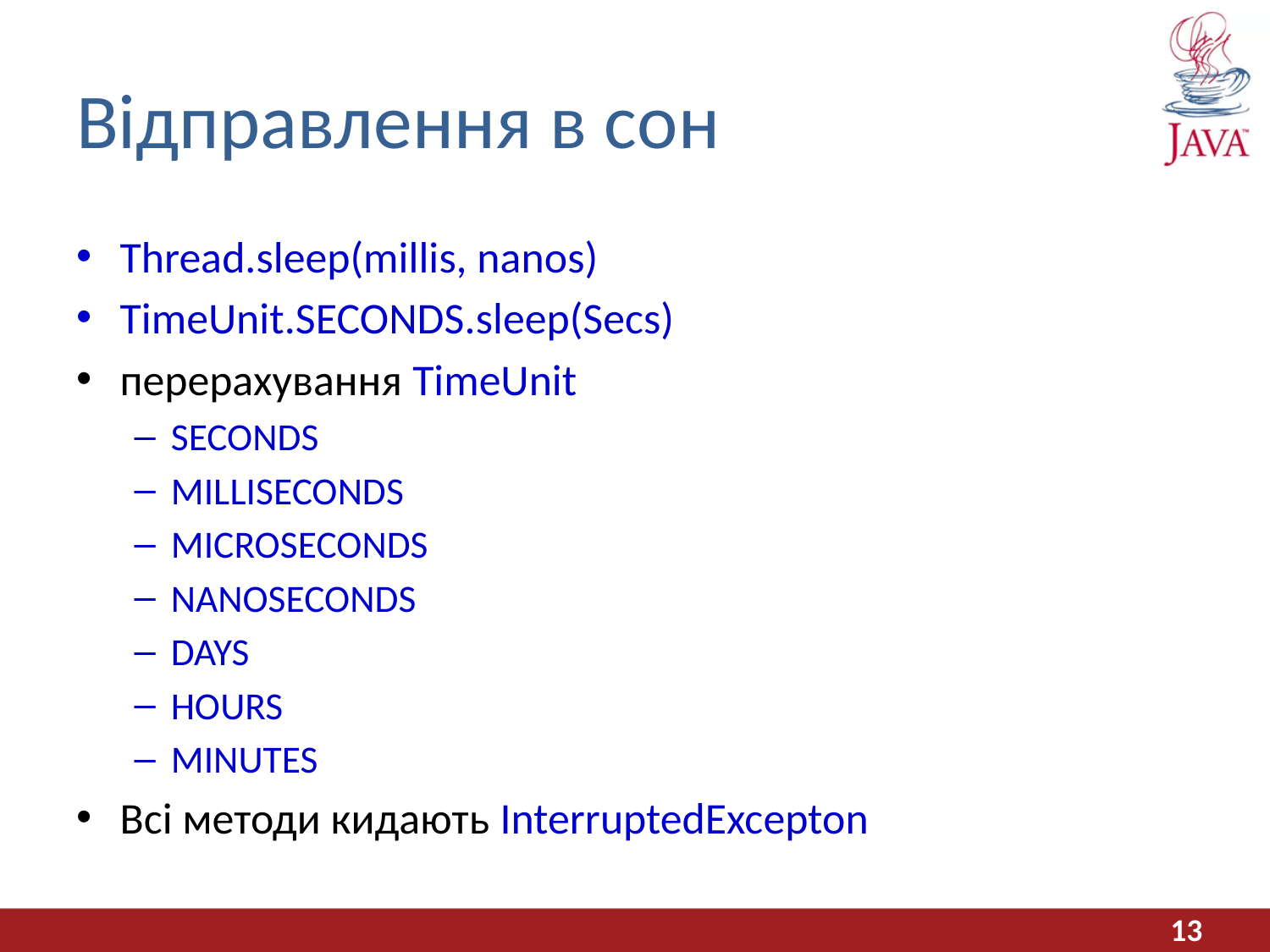

# Відправлення в сон
Thread.sleep(millis, nanos)
TimeUnit.SECONDS.sleep(Secs)
перерахування TimeUnit
SECONDS
MILLISECONDS
MICROSECONDS
NANOSECONDS
DAYS
HOURS
MINUTES
Всі методи кидають InterruptedExcepton